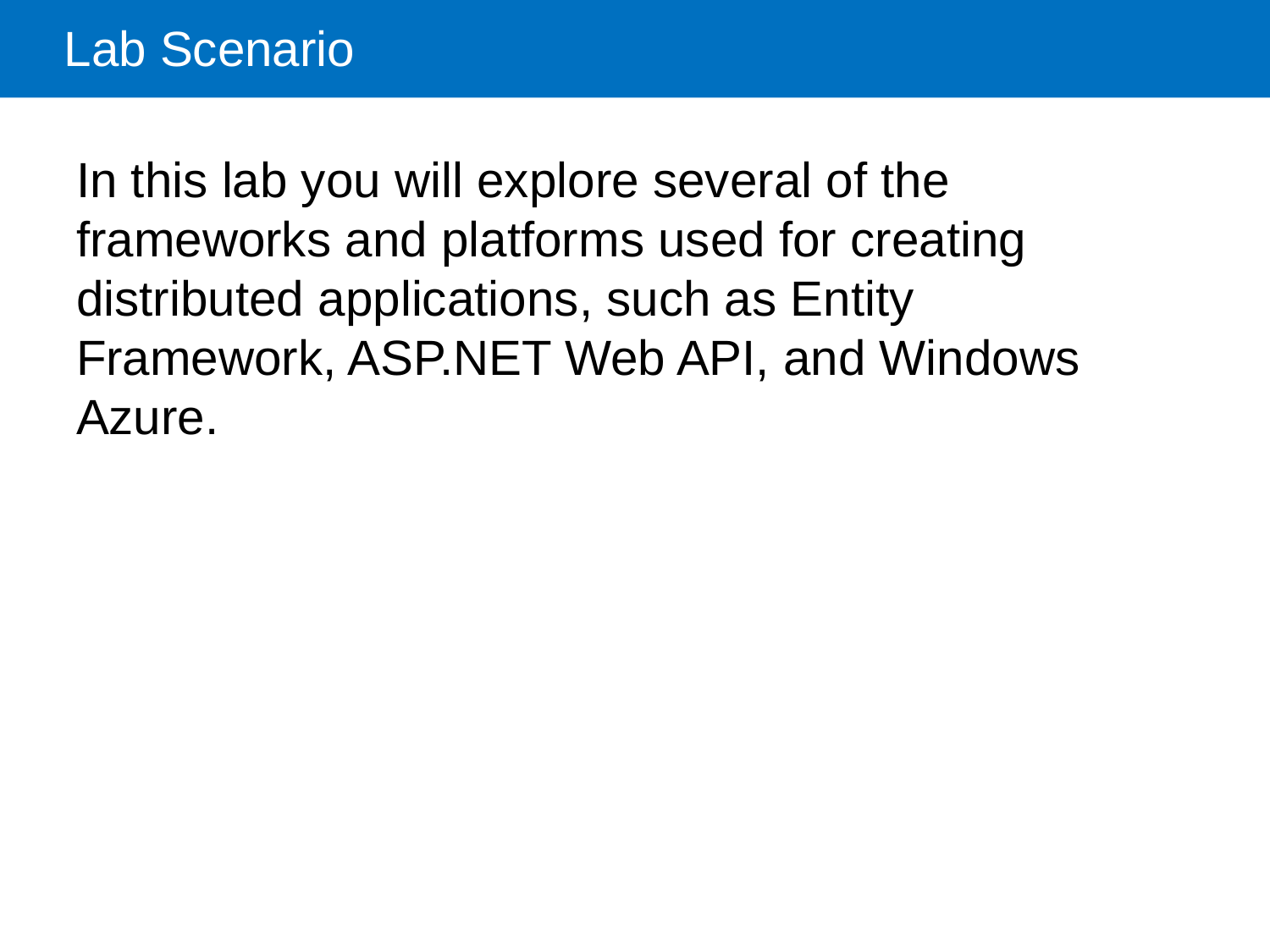

# Lab Scenario
In this lab you will explore several of the frameworks and platforms used for creating distributed applications, such as Entity Framework, ASP.NET Web API, and Windows Azure.